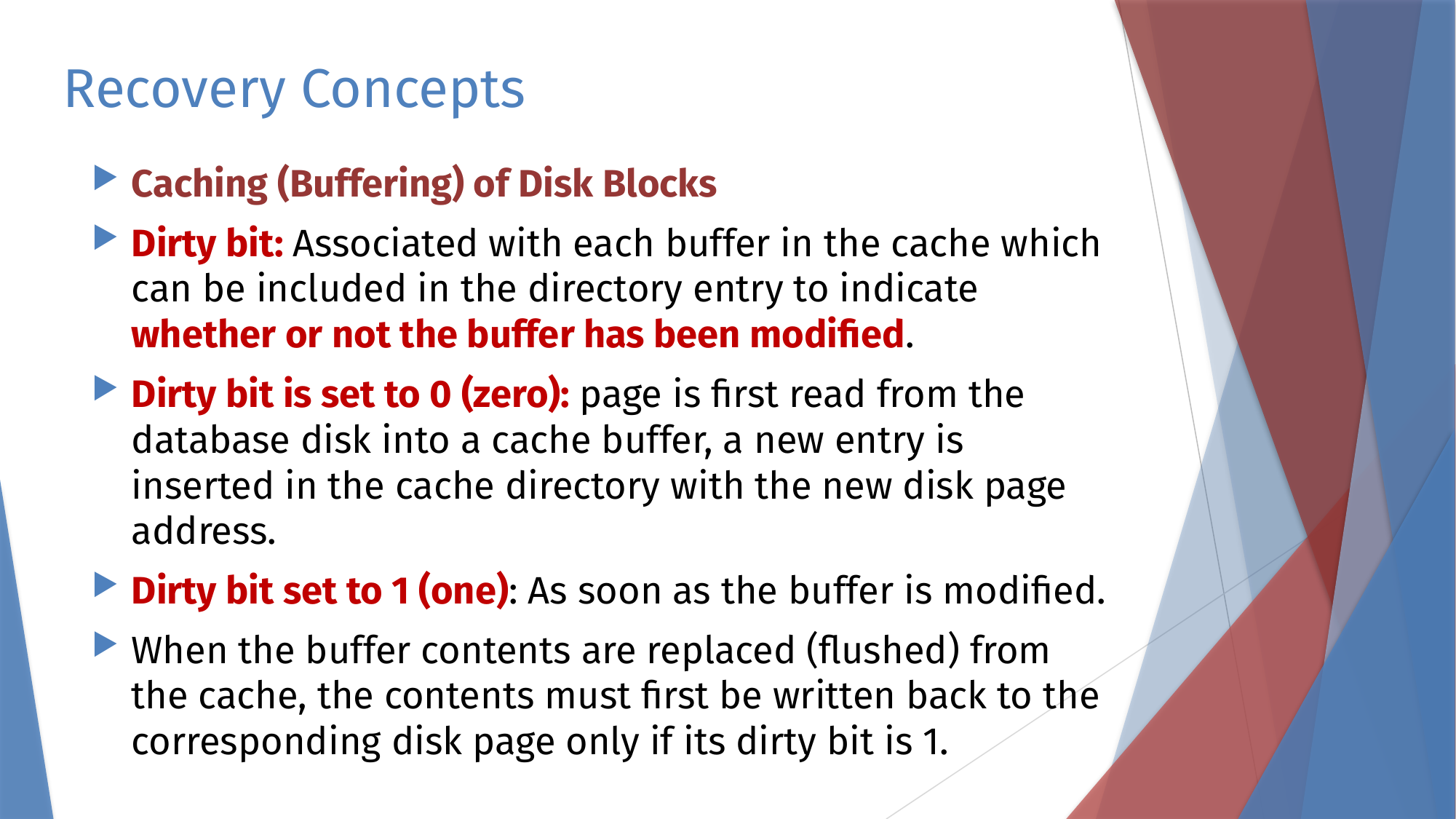

# Recovery Concepts
Caching (Buffering) of Disk Blocks
Dirty bit: Associated with each buffer in the cache which can be included in the directory entry to indicate whether or not the buffer has been modified.
Dirty bit is set to 0 (zero): page is first read from the database disk into a cache buffer, a new entry is inserted in the cache directory with the new disk page address.
Dirty bit set to 1 (one): As soon as the buffer is modified.
When the buffer contents are replaced (flushed) from the cache, the contents must first be written back to the corresponding disk page only if its dirty bit is 1.